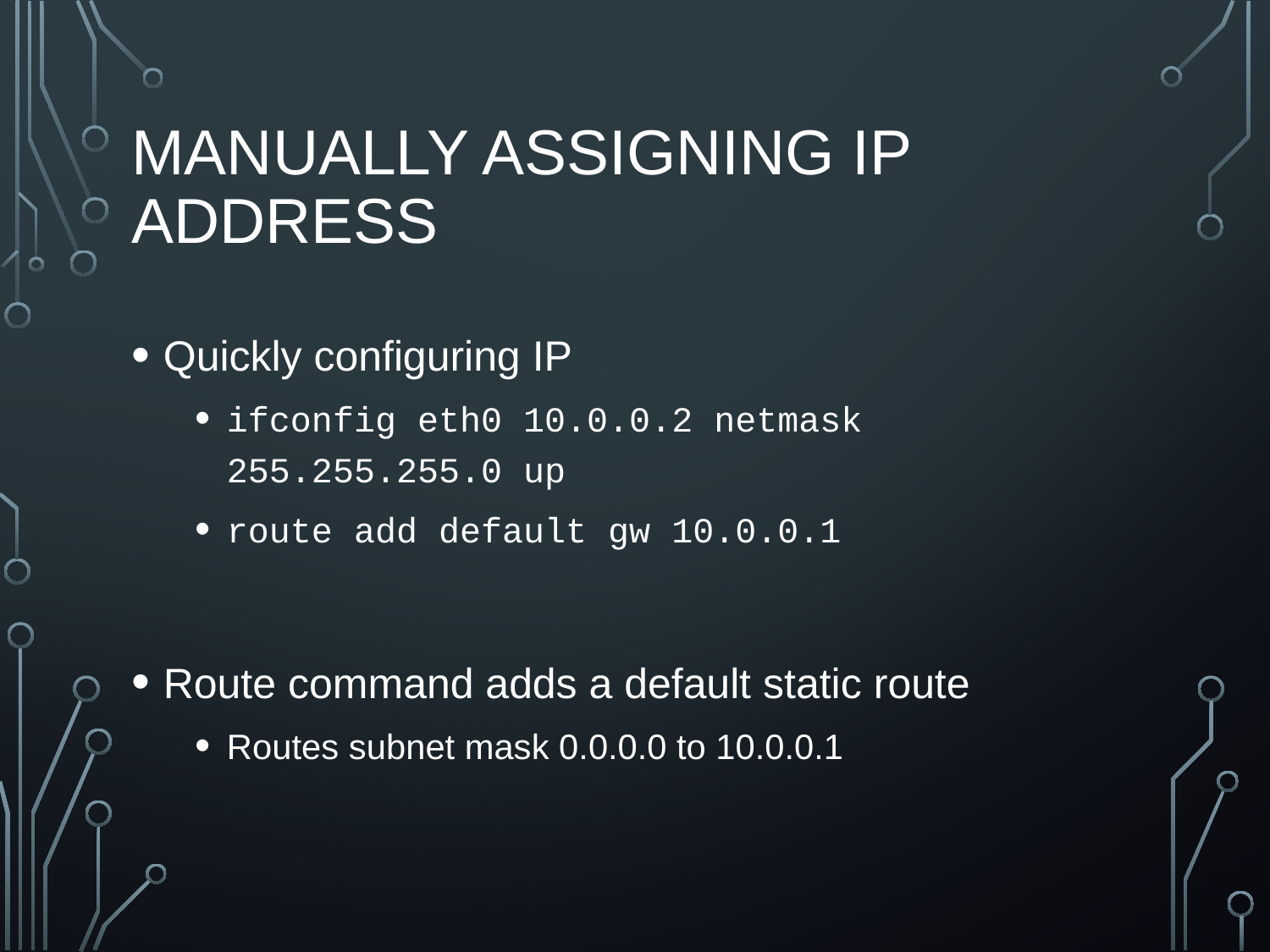

# Manually assigning IP address
Quickly configuring IP
ifconfig eth0 10.0.0.2 netmask 255.255.255.0 up
route add default gw 10.0.0.1

Route command adds a default static route
Routes subnet mask 0.0.0.0 to 10.0.0.1